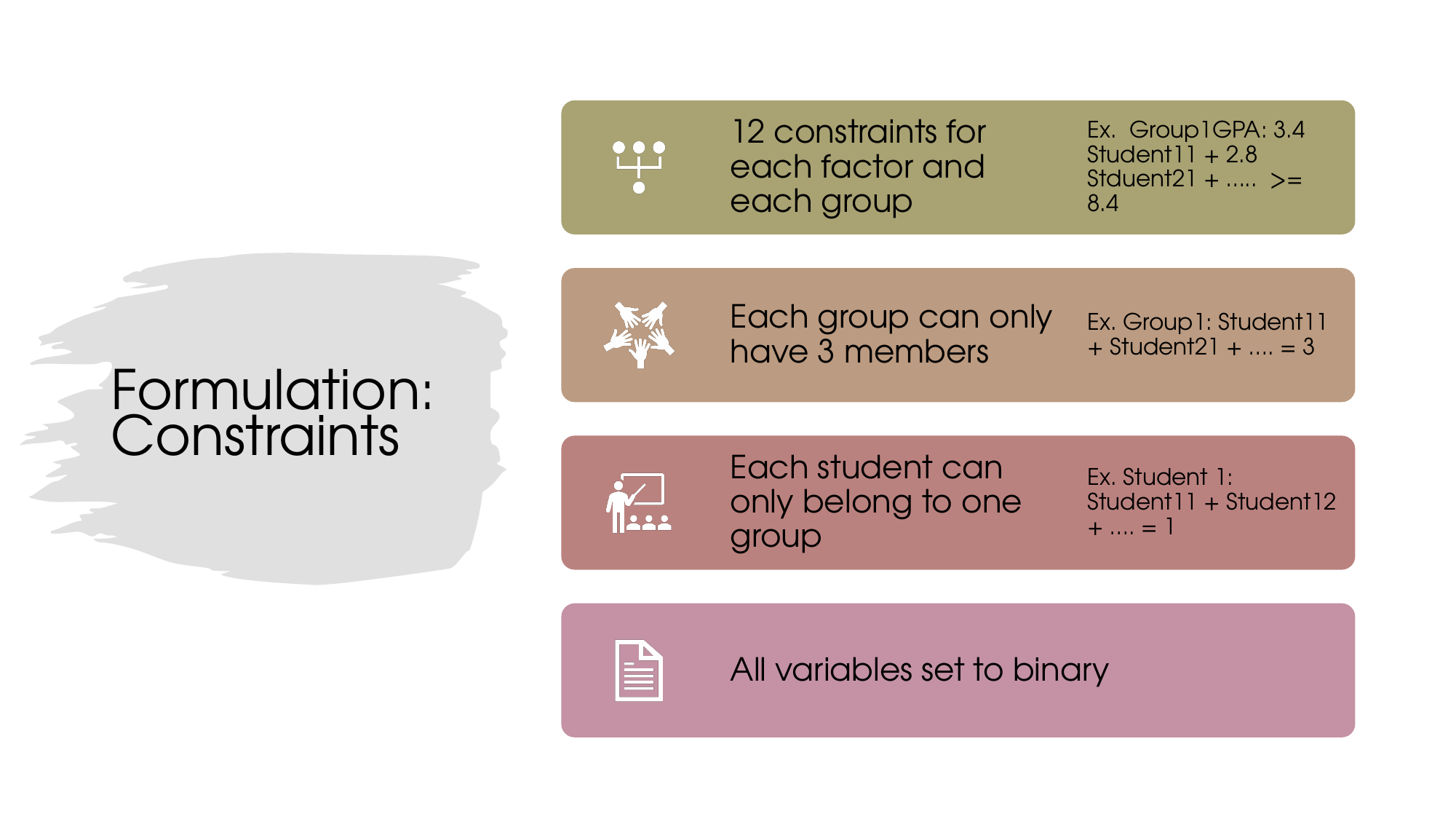

12 constraints for each factor and each group
Ex.  Group1GPA: 3.4 Student11 + 2.8 Stduent21 + …..  >= 8.4
Each group can only have 3 members
Ex. Group1: Student11 + Student21 + …. = 3
Each student can only belong to one group
Ex. Student 1: Student11 + Student12 + …. = 1
All variables set to binary
# Formulation: Constraints